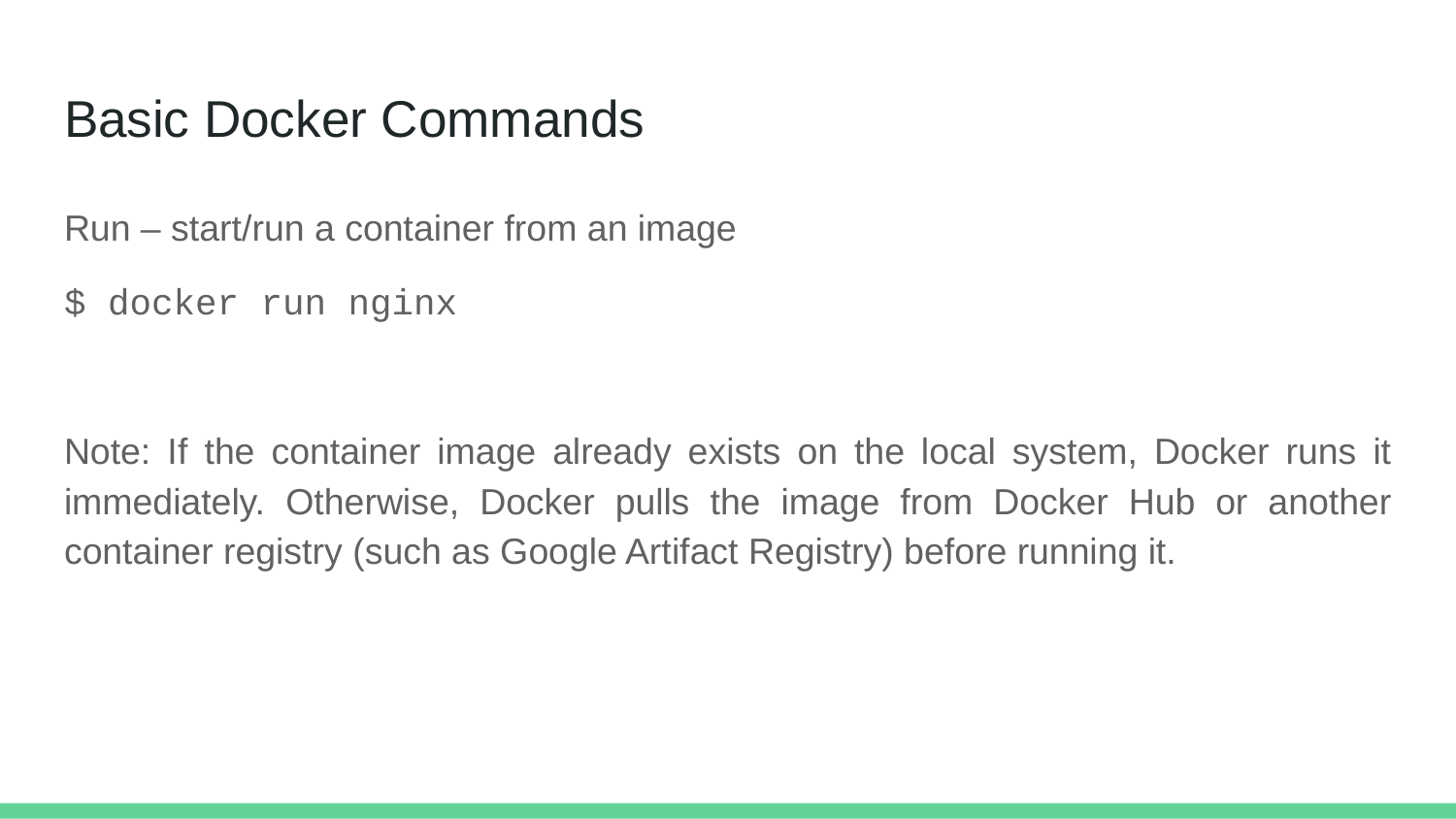

# Basic Docker Commands
Run – start/run a container from an image
$ docker run nginx

Note: If the container image already exists on the local system, Docker runs it immediately. Otherwise, Docker pulls the image from Docker Hub or another container registry (such as Google Artifact Registry) before running it.